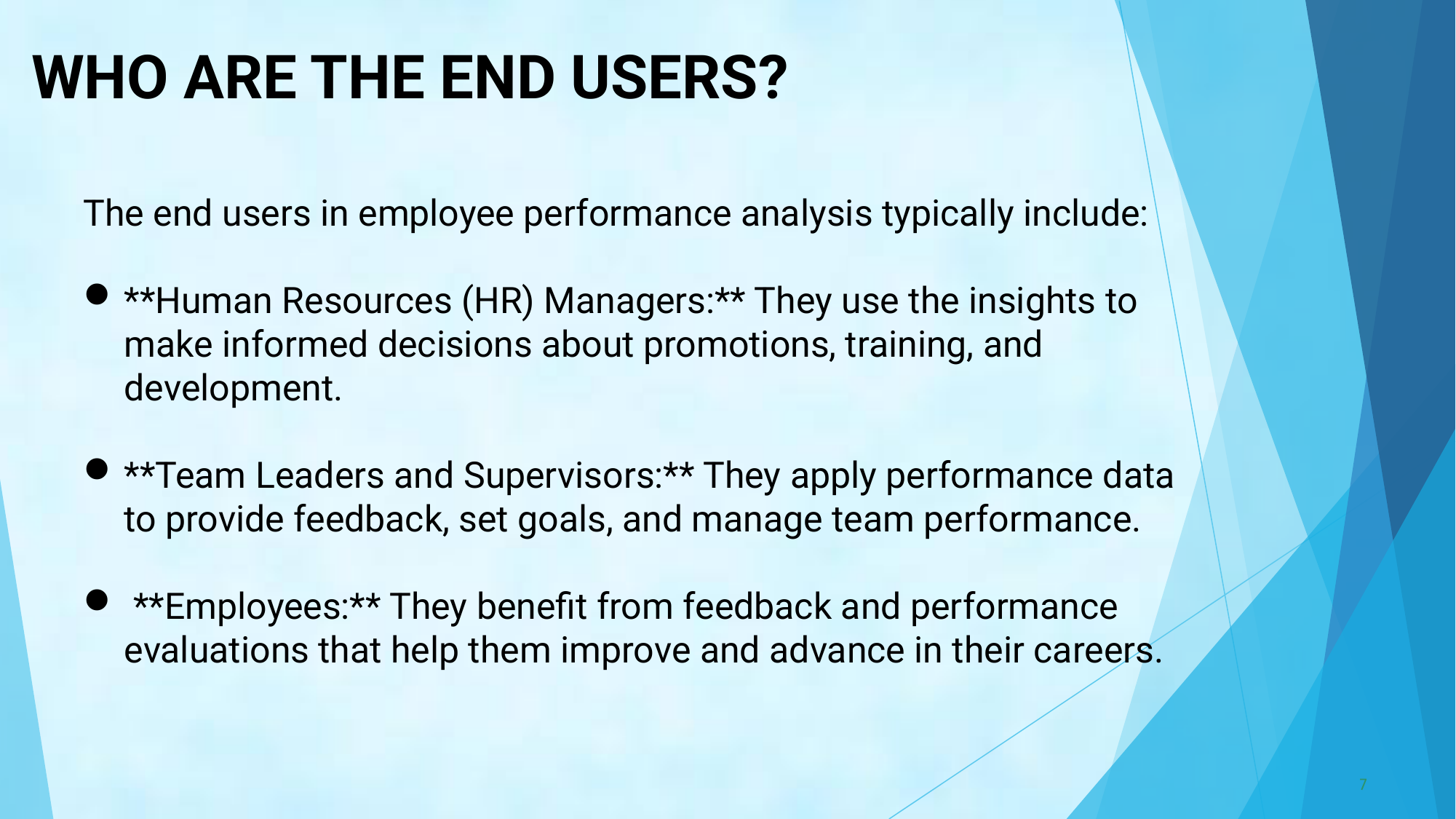

# WHO ARE THE END USERS?
The end users in employee performance analysis typically include:

**Human Resources (HR) Managers:** They use the insights to make informed decisions about promotions, training, and development.

**Team Leaders and Supervisors:** They apply performance data to provide feedback, set goals, and manage team performance.

 **Employees:** They benefit from feedback and performance evaluations that help them improve and advance in their careers.
7